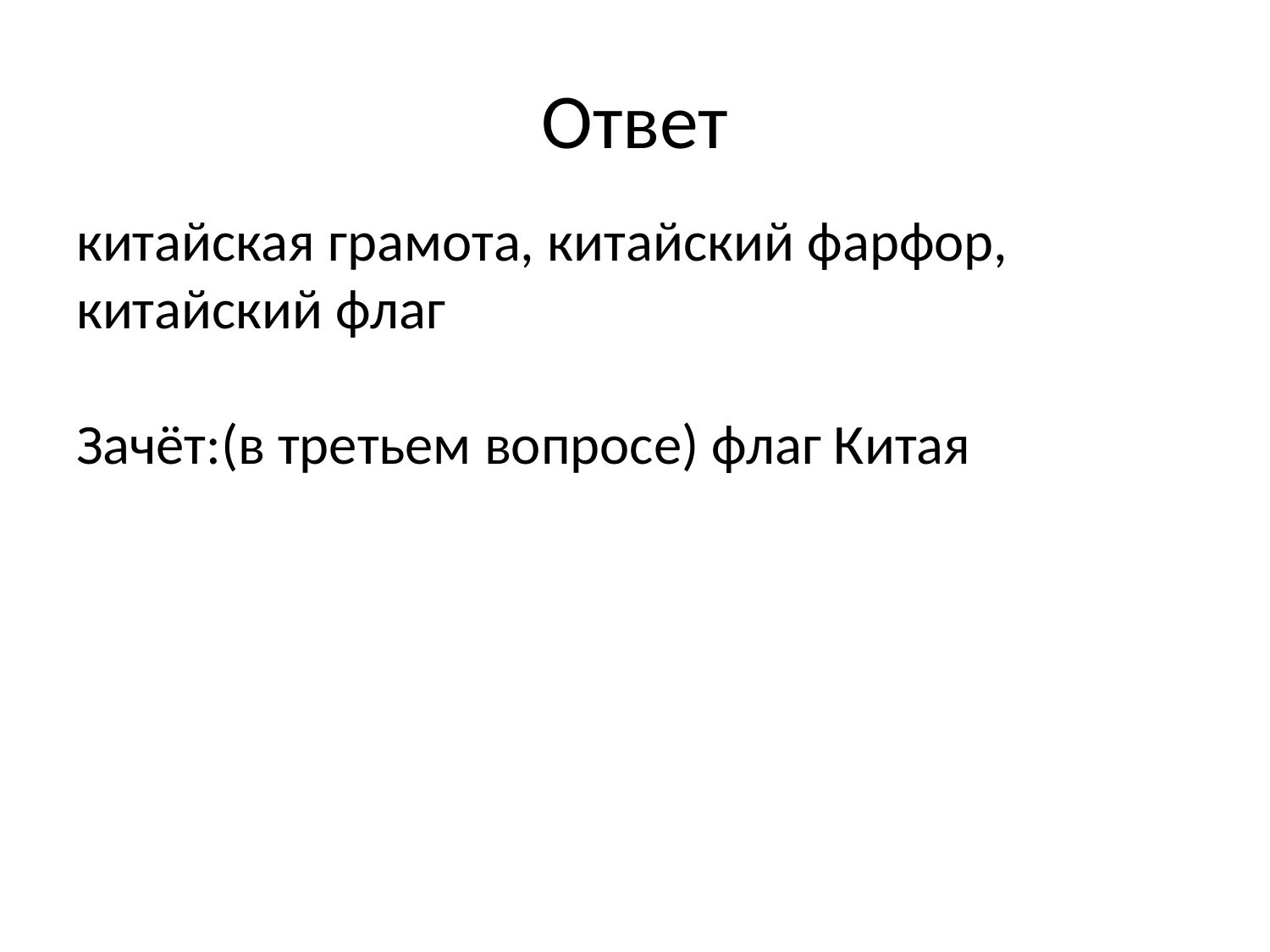

# Ответ
китайская грамота, китайский фарфор, китайский флаг
Зачёт:(в третьем вопросе) флаг Китая